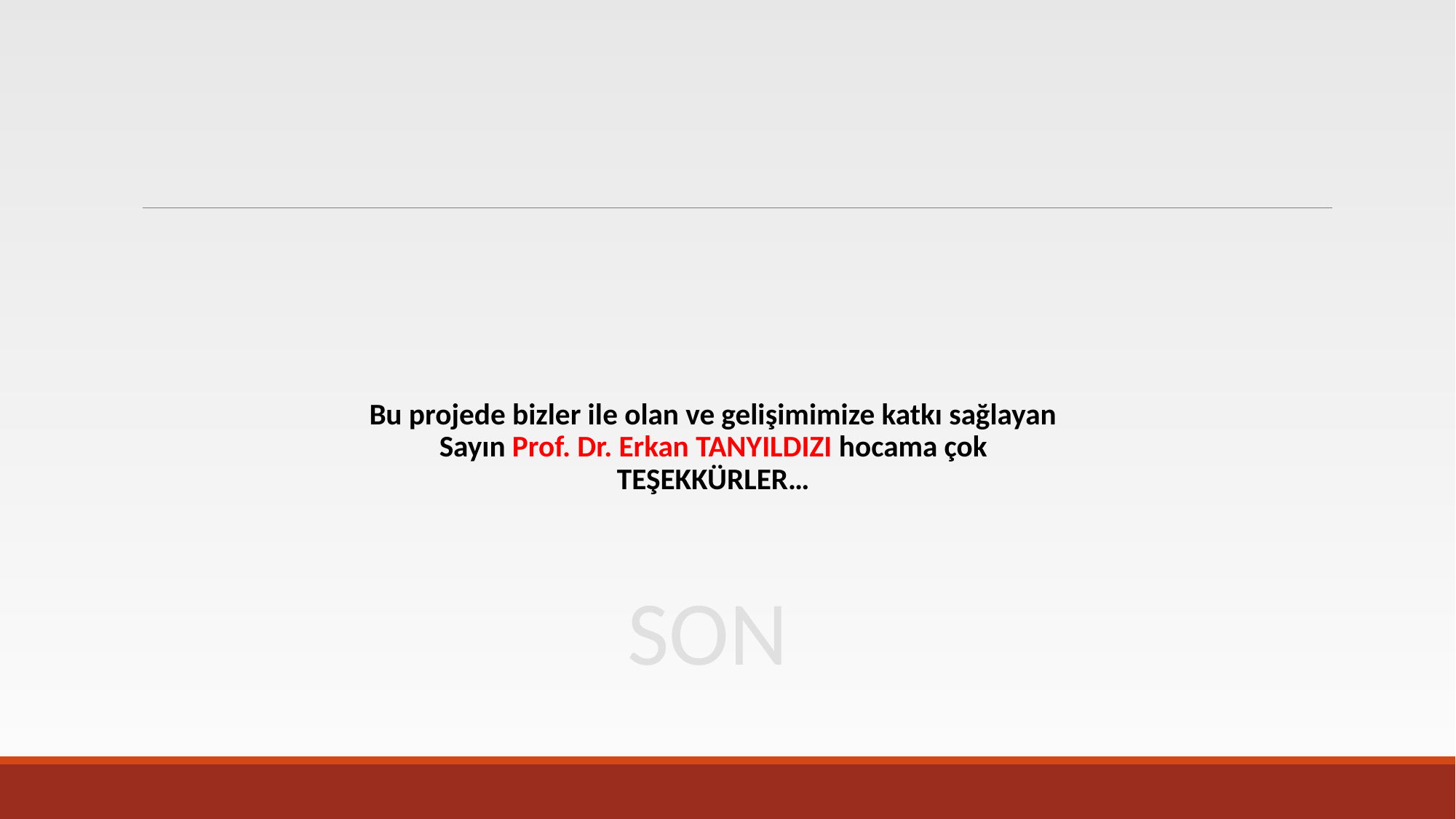

Bu projede bizler ile olan ve gelişimimize katkı sağlayan Sayın Prof. Dr. Erkan TANYILDIZI hocama çok TEŞEKKÜRLER…

# SON